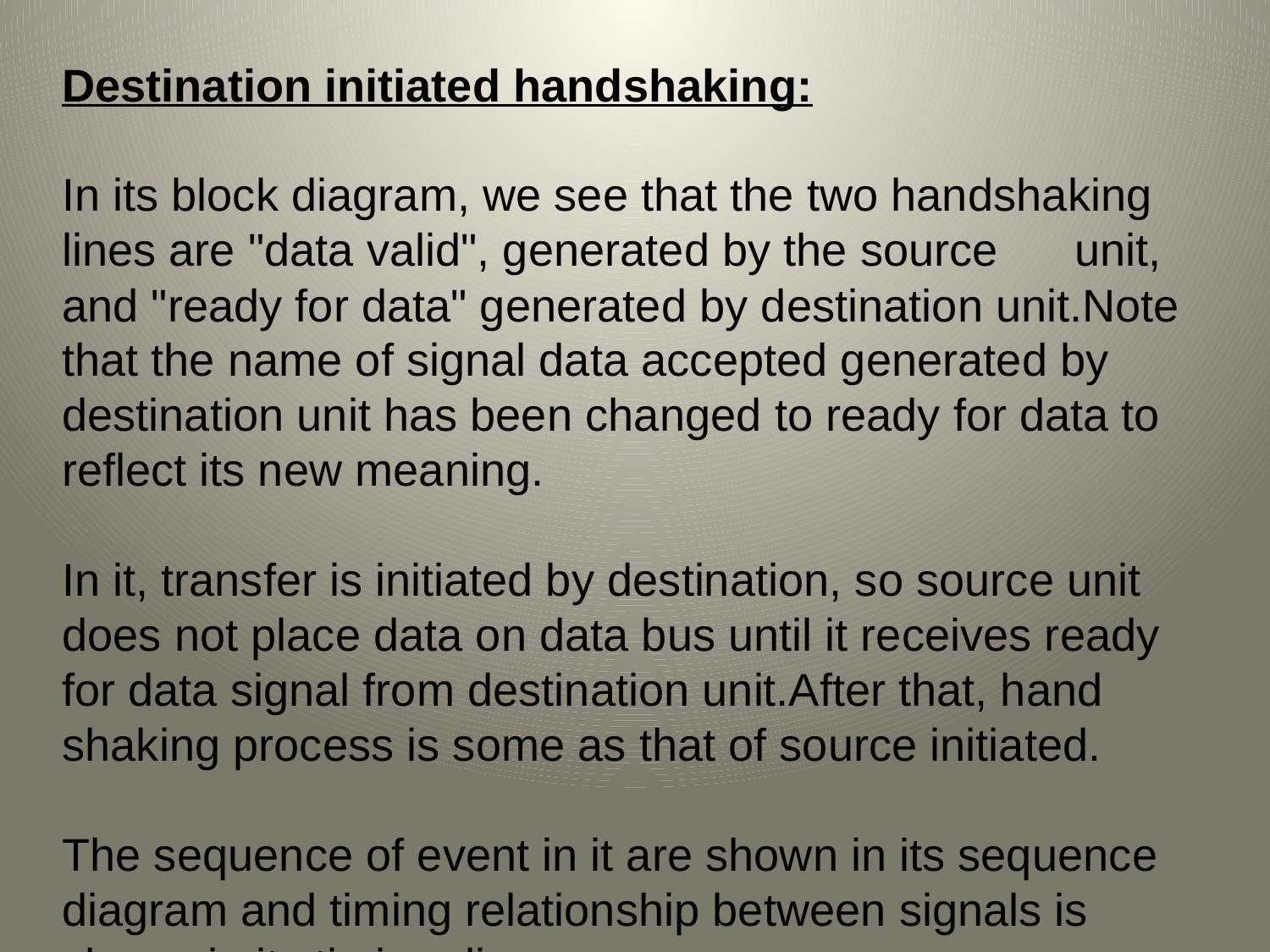

Destination initiated handshaking:

In its block diagram, we see that the two handshaking lines are "data valid", generated by the source      unit, and "ready for data" generated by destination unit.Note that the name of signal data accepted generated by destination unit has been changed to ready for data to reflect its new meaning.
In it, transfer is initiated by destination, so source unit does not place data on data bus until it receives ready for data signal from destination unit.After that, hand shaking process is some as that of source initiated.
The sequence of event in it are shown in its sequence diagram and timing relationship between signals is shown in its timing diagram.